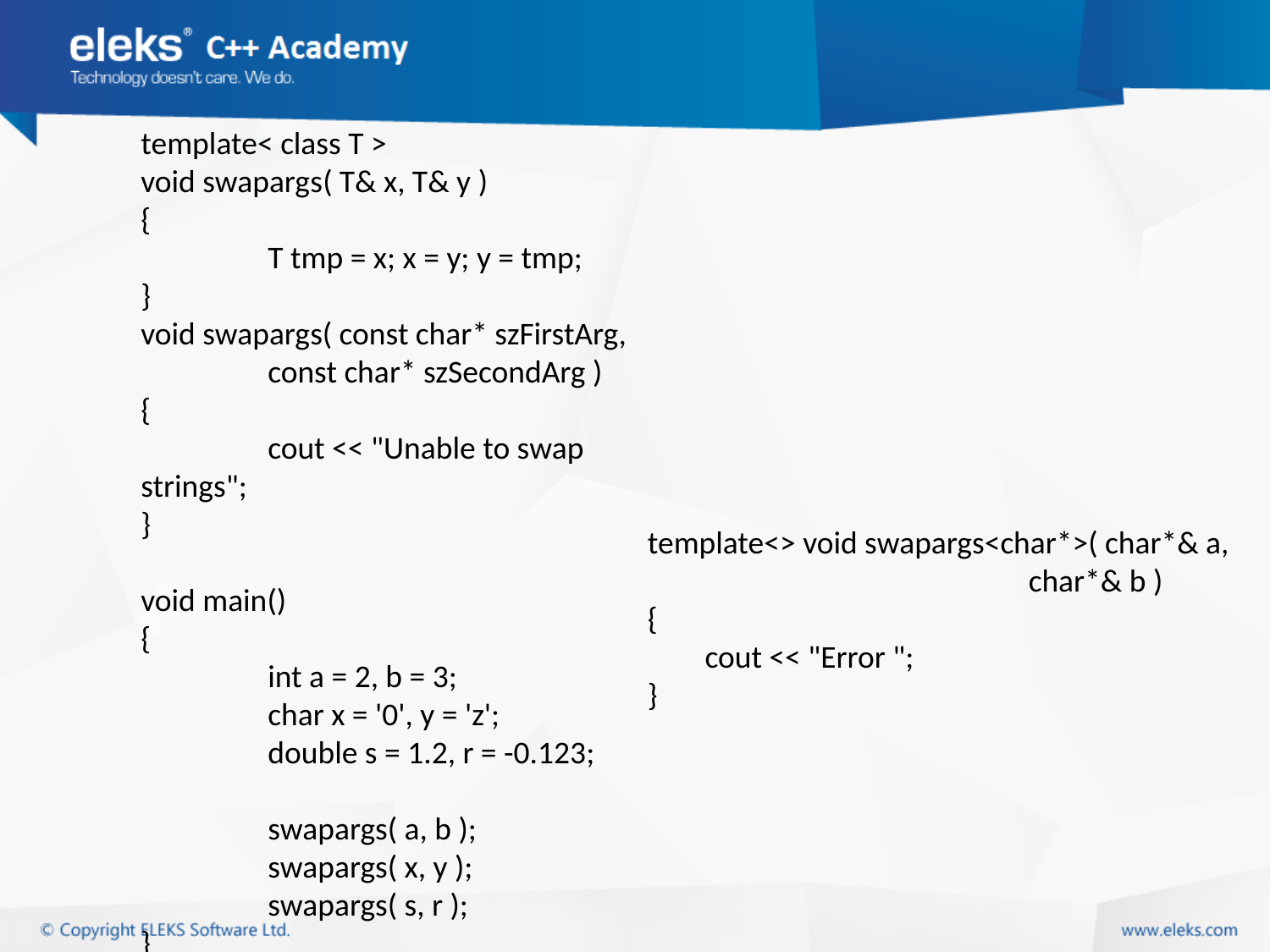

#
template< class T >
void swapargs( T& x, T& y )
{
	T tmp = x; x = y; y = tmp;
}
void swapargs( const char* szFirstArg, 		const char* szSecondArg )
{
	cout << "Unable to swap strings";
}

void main()
{
	int a = 2, b = 3;
	char x = '0', y = 'z';
	double s = 1.2, r = -0.123;

	swapargs( a, b );
	swapargs( x, y );
	swapargs( s, r );
}
template<> void swapargs<char*>( char*& a, 			char*& b )
{
        cout << "Error ";
}